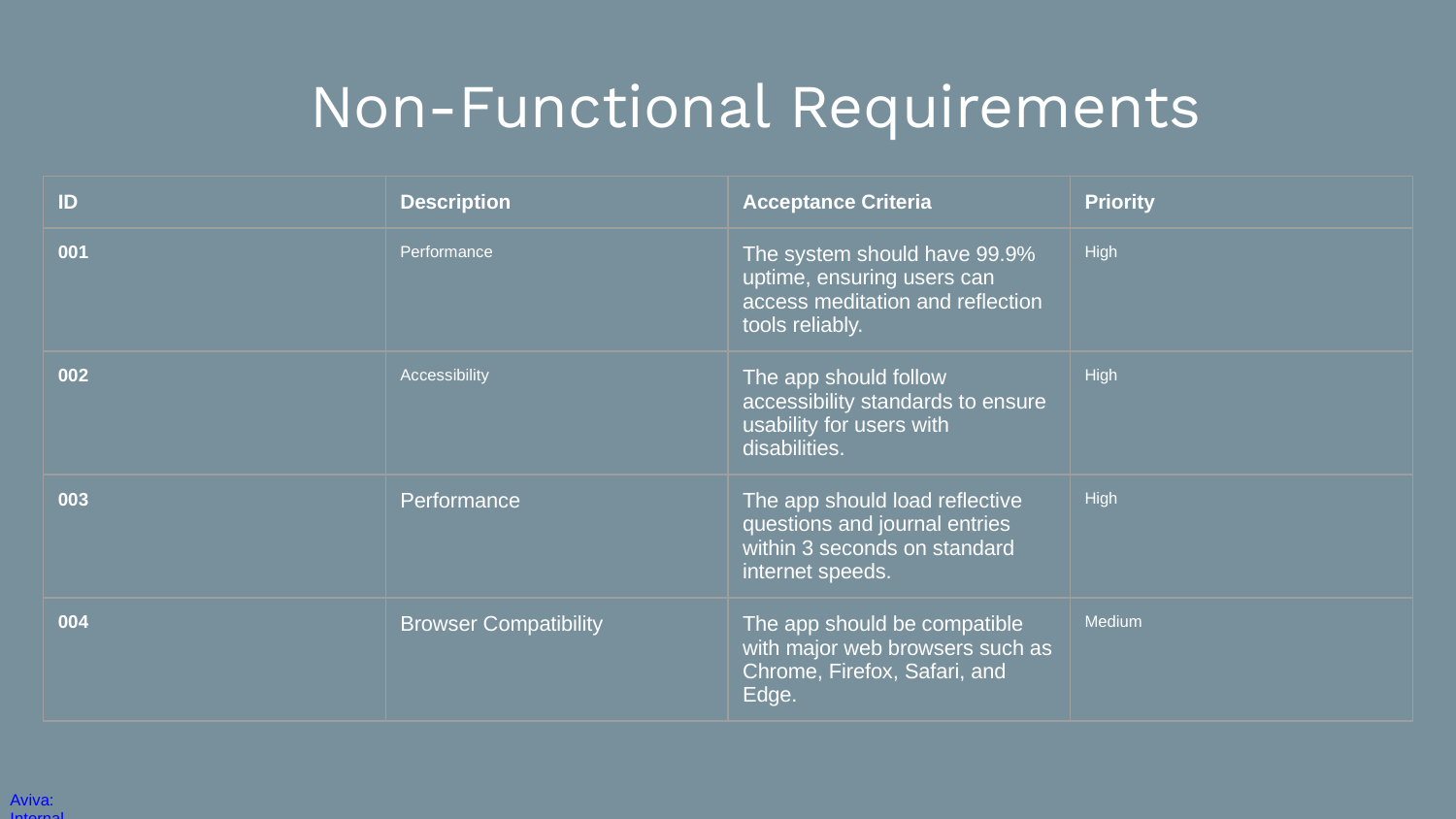

# Non-Functional Requirements
| ID | Description | Acceptance Criteria | Priority |
| --- | --- | --- | --- |
| 001 | Performance | The system should have 99.9% uptime, ensuring users can access meditation and reflection tools reliably. | High |
| 002 | Accessibility | The app should follow accessibility standards to ensure usability for users with disabilities. | High |
| 003 | Performance | The app should load reflective questions and journal entries within 3 seconds on standard internet speeds. | High |
| 004 | Browser Compatibility | The app should be compatible with major web browsers such as Chrome, Firefox, Safari, and Edge. | Medium |